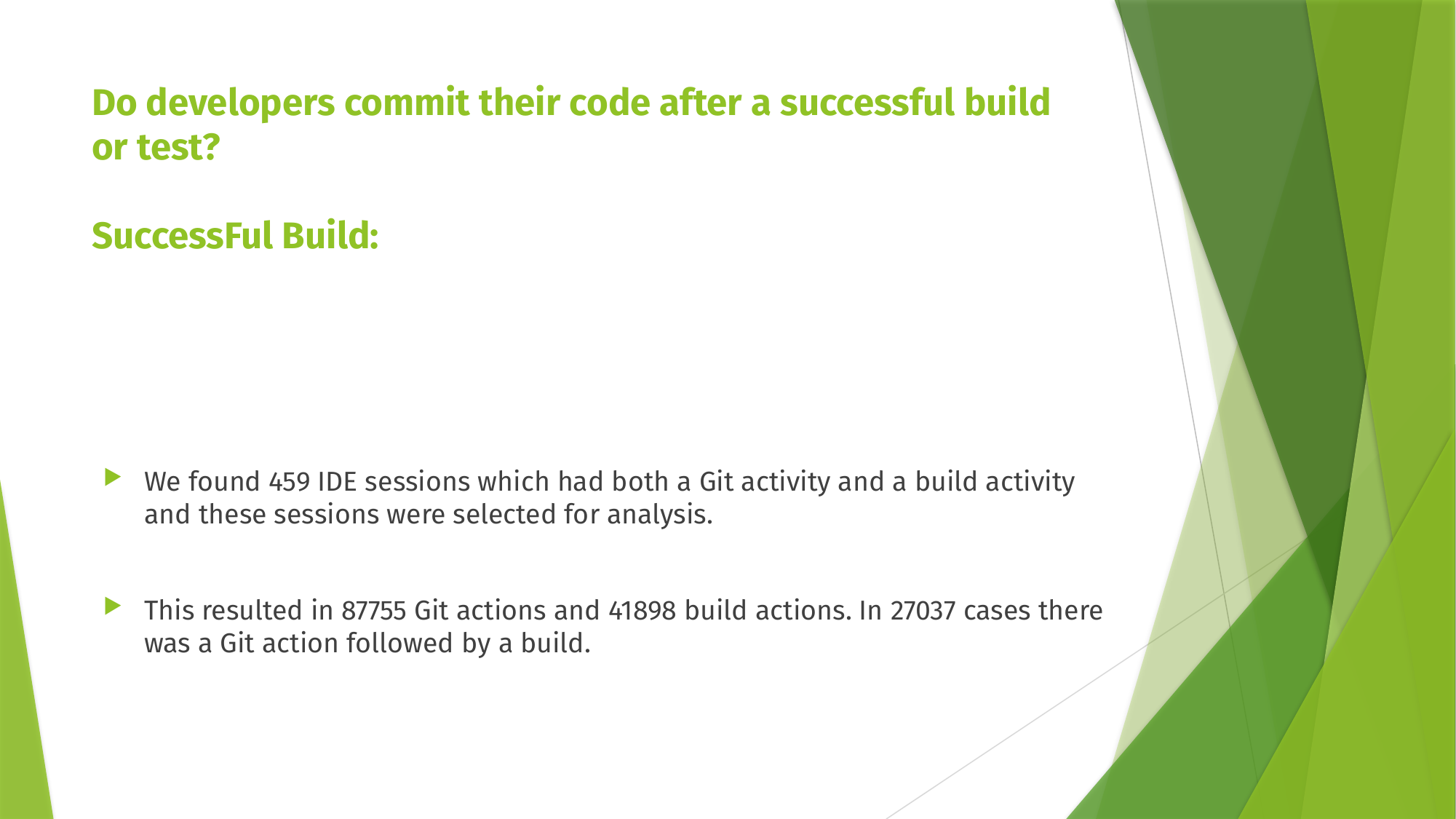

# Do developers commit their code after a successful build or test? SuccessFul Build:
We found 459 IDE sessions which had both a Git activity and a build activity and these sessions were selected for analysis.

This resulted in 87755 Git actions and 41898 build actions. In 27037 cases there was a Git action followed by a build.